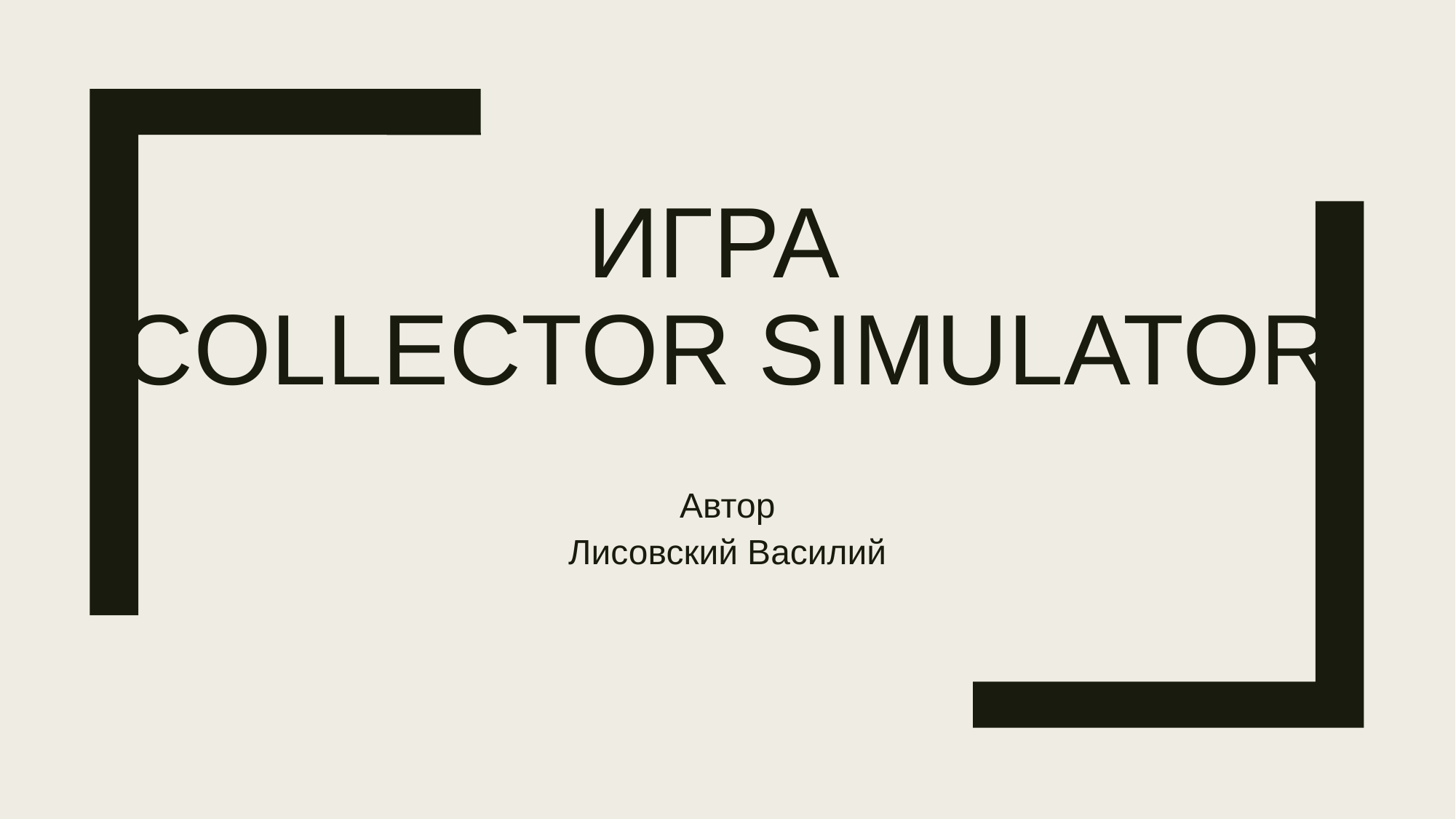

# Игра “Collector simulator”
Автор
Лисовский Василий